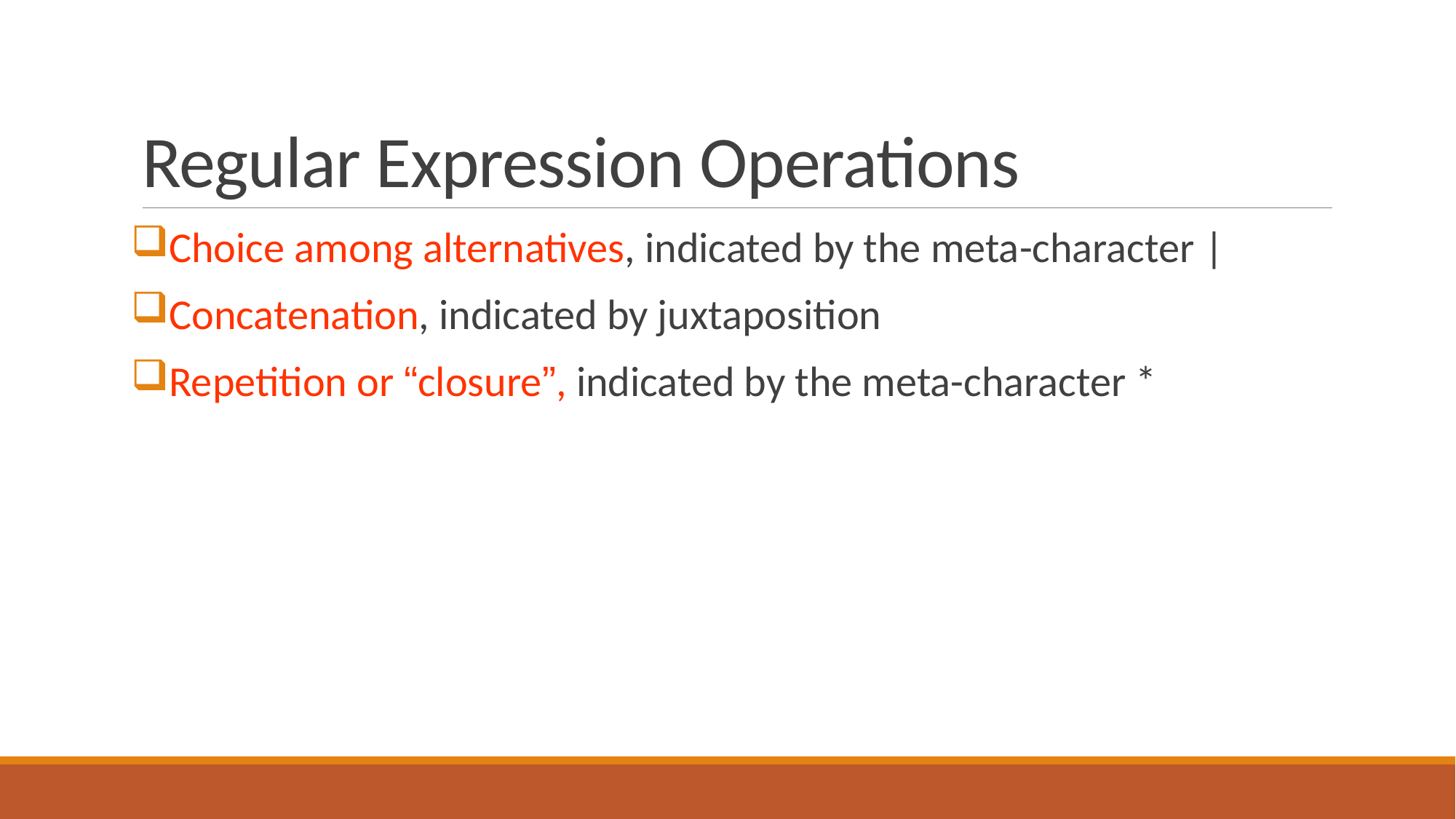

# Regular Expression Operations
Choice among alternatives, indicated by the meta-character |
Concatenation, indicated by juxtaposition
Repetition or “closure”, indicated by the meta-character *